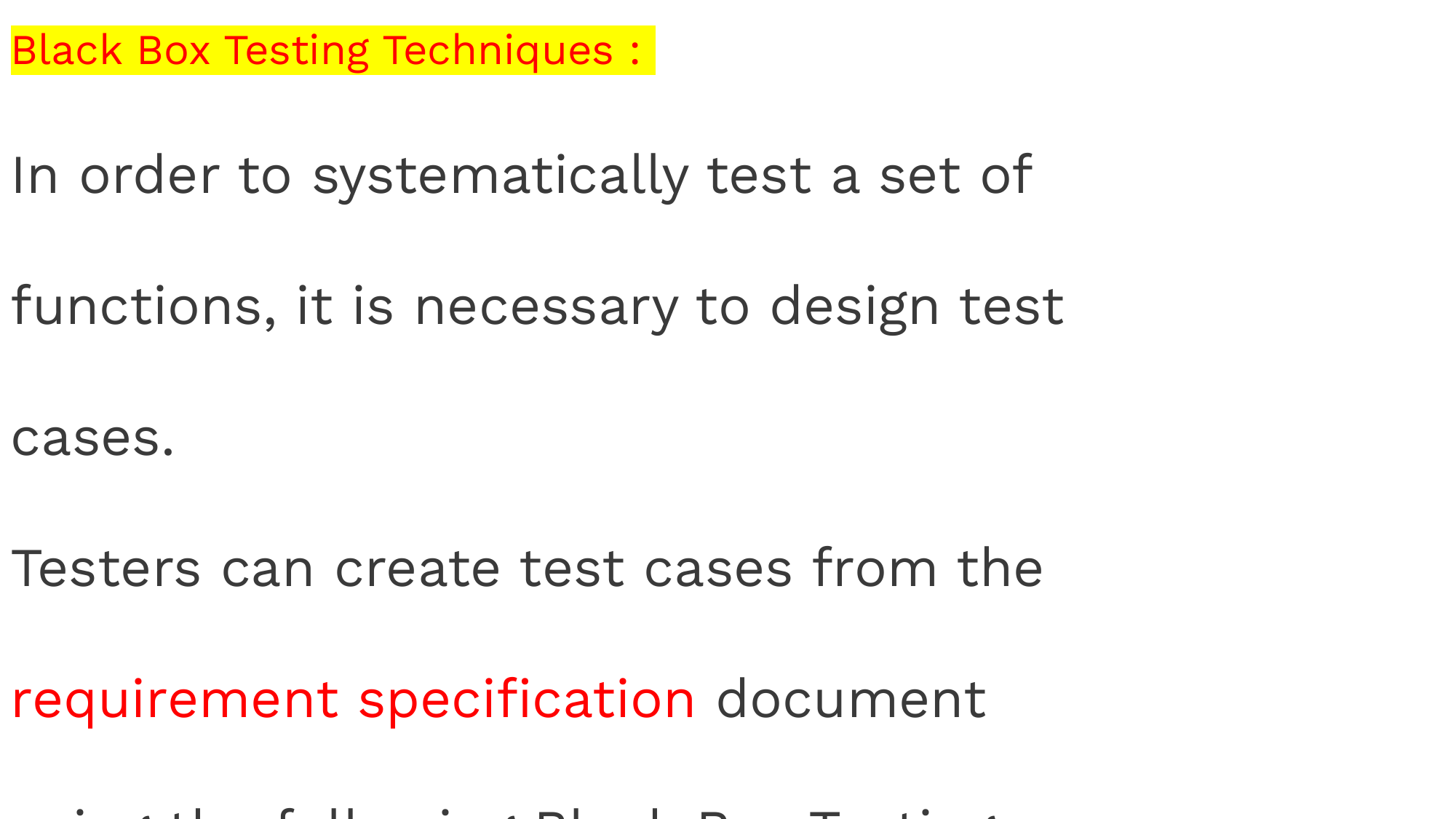

Black Box Testing Techniques :
In order to systematically test a set of functions, it is necessary to design test cases.
Testers can create test cases from the requirement specification document using the following Black Box Testing techniques.